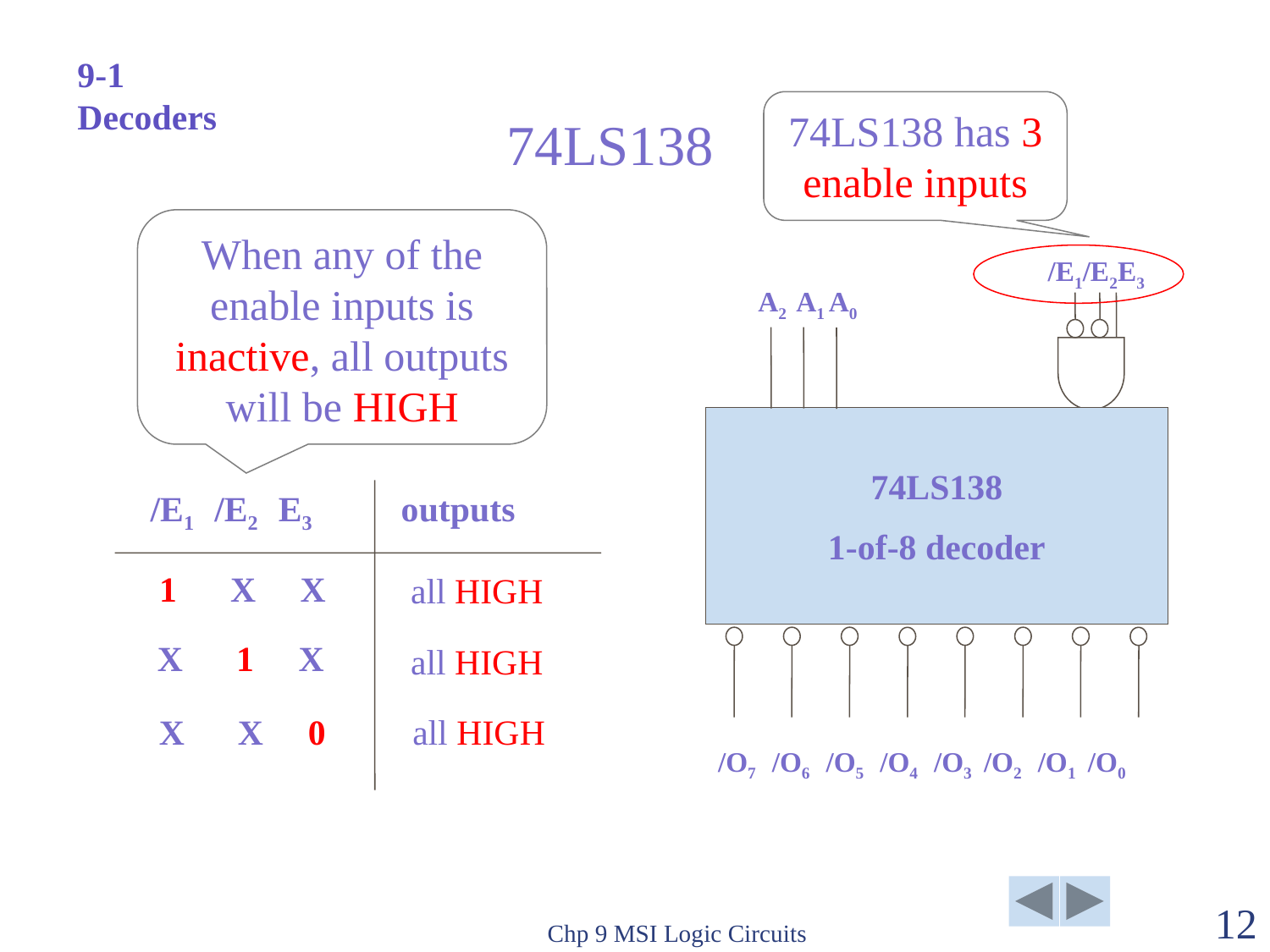

9-1 Decoders
74LS138 has 3 enable inputs
# 74LS138
When any of the enable inputs is inactive, all outputs will be HIGH

/E1/E2E3
A2  A1 A0

74LS138
1-of-8 decoder
/E1    /E2    E3          outputs

1      X     X
all HIGH

X      1     X
all HIGH
all HIGH
X      X     0
/O7    /O6    /O5    /O4    /O3   /O2    /O1   /O0
Chp 9 MSI Logic Circuits
12